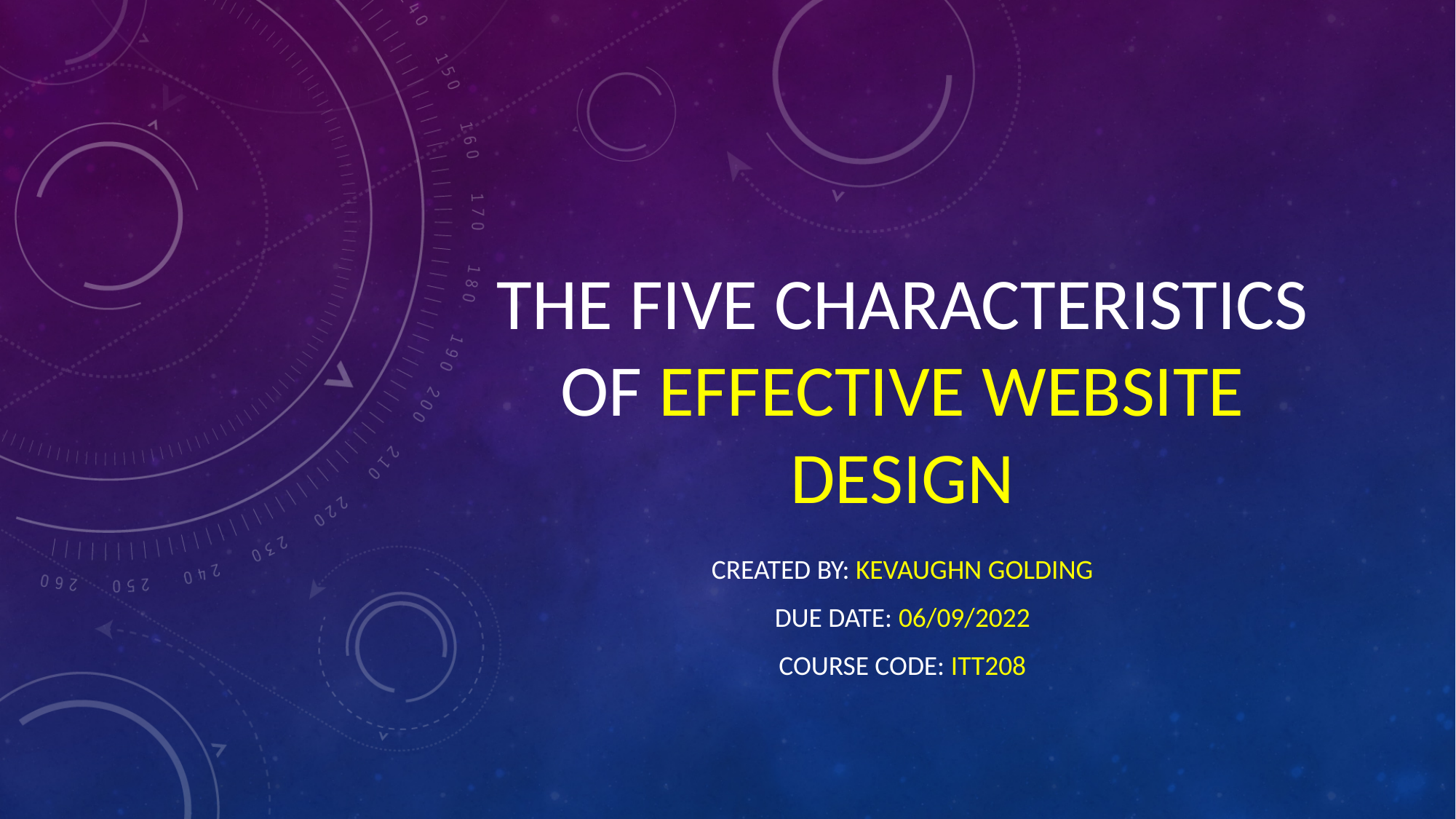

# the FIVE characteristics of effective website design
Created By: Kevaughn Golding
Due date: 06/09/2022
Course Code: ITT208